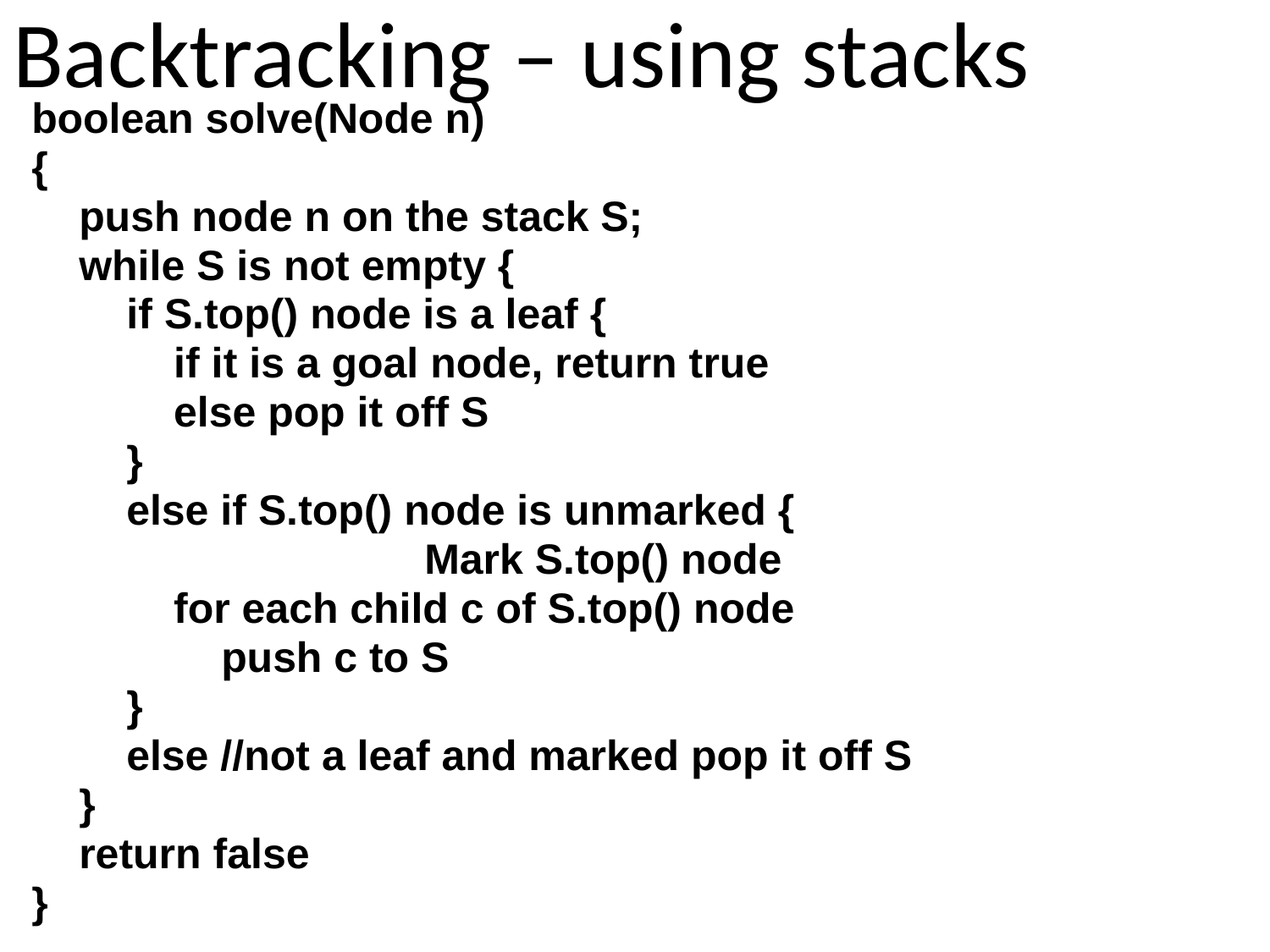

# Backtracking – using stacks
boolean solve(Node n)
{
    push node n on the stack S;
    while S is not empty {
        if S.top() node is a leaf {
            if it is a goal node, return true
            else pop it off S
        }
        else if S.top() node is unmarked {
			 Mark S.top() node
            for each child c of S.top() node
                push c to S
        }
        else //not a leaf and marked pop it off S
    }
    return false
}